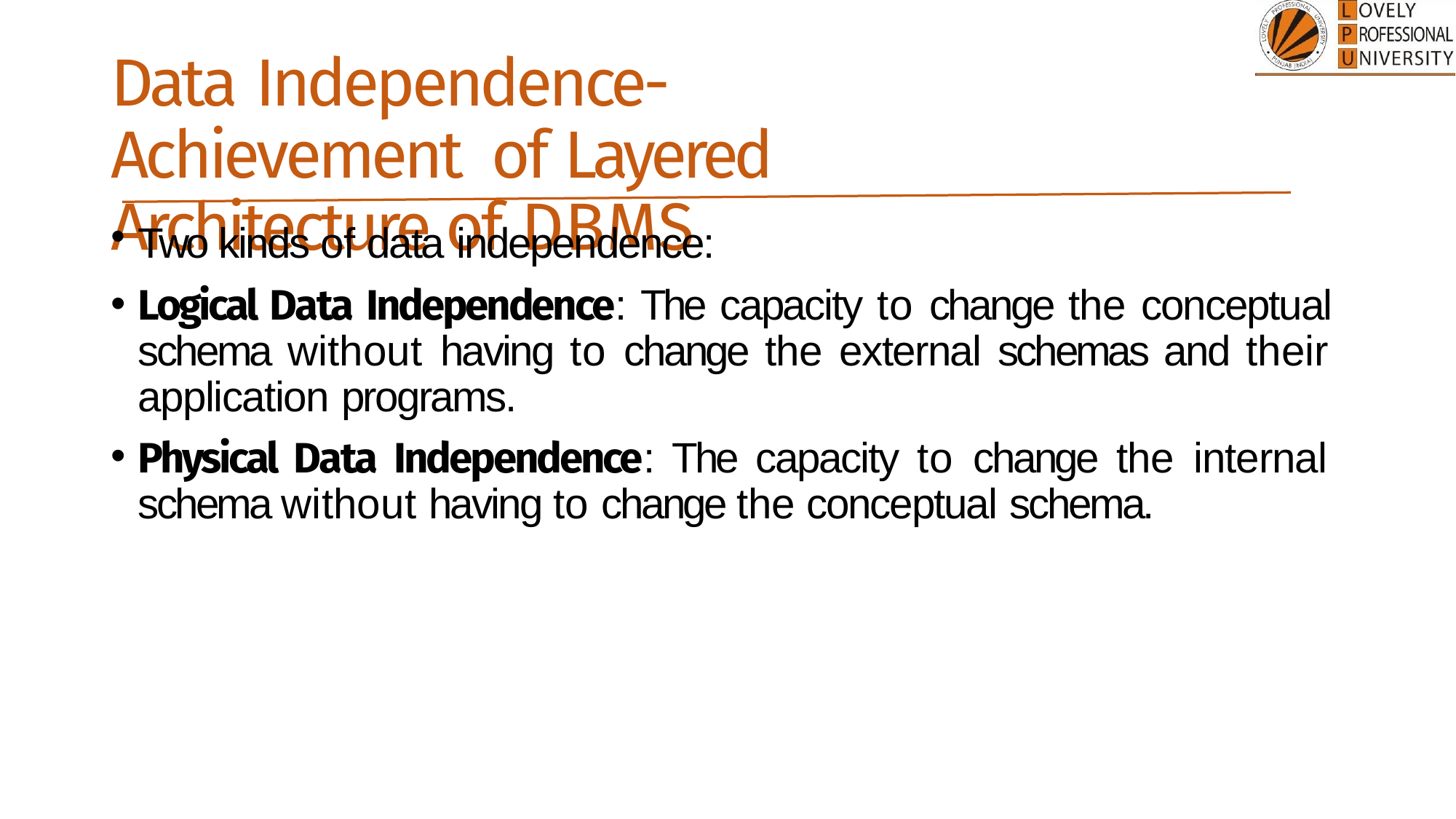

# Data Independence-Achievement  of Layered Architecture of DBMS

Two kinds of data independence:
Logical Data Independence: The capacity to change the conceptual  schema without having to change the external schemas and their  application programs.
Physical Data Independence: The capacity to change the internal  schema without having to change the conceptual schema.